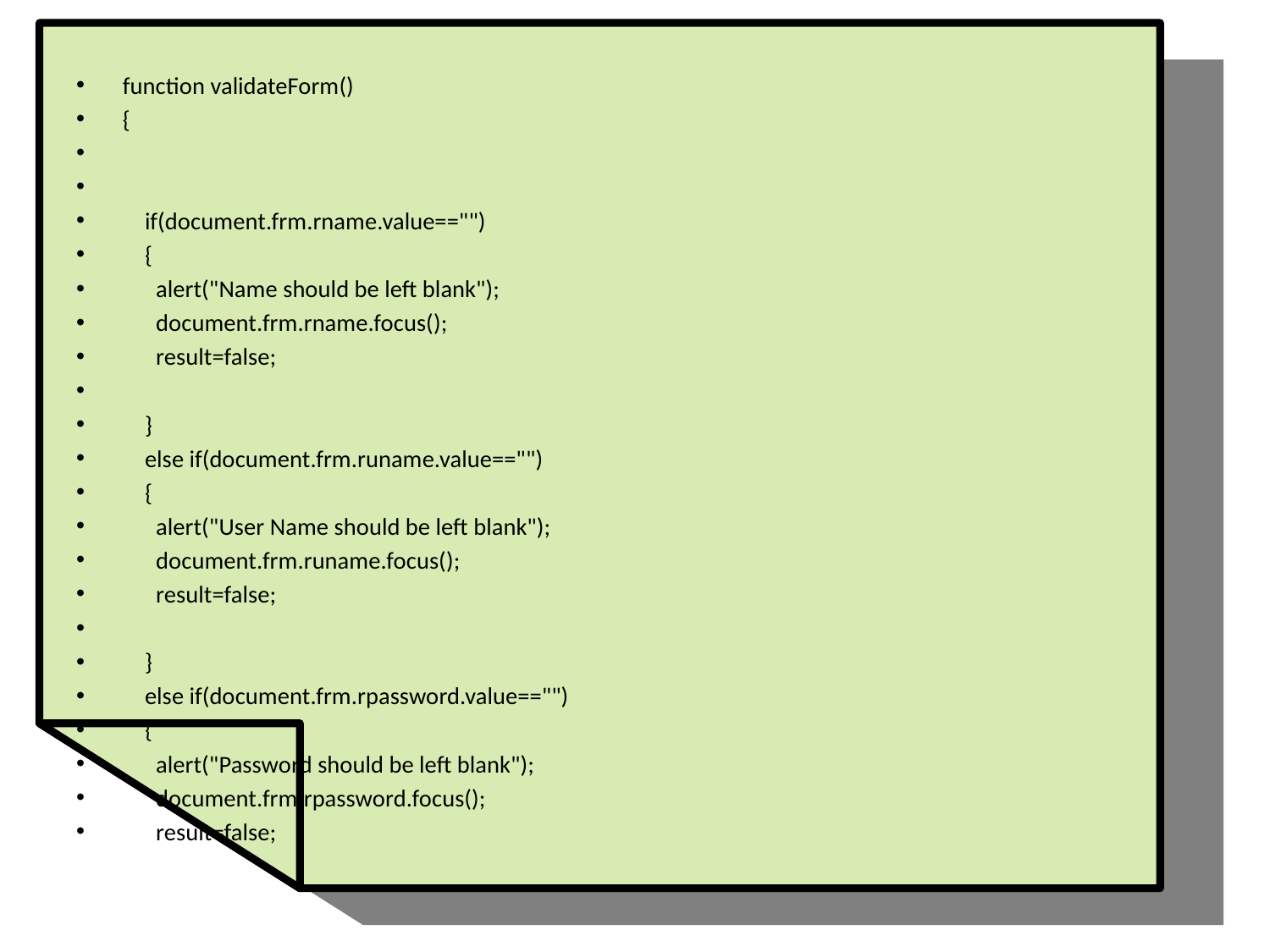

function validateForm()
{

    if(document.frm.rname.value=="")
    {
      alert("Name should be left blank");
      document.frm.rname.focus();
      result=false;

    }
    else if(document.frm.runame.value=="")
    {
      alert("User Name should be left blank");
      document.frm.runame.focus();
      result=false;

    }
    else if(document.frm.rpassword.value=="")
    {
      alert("Password should be left blank");
      document.frm.rpassword.focus();
      result=false;